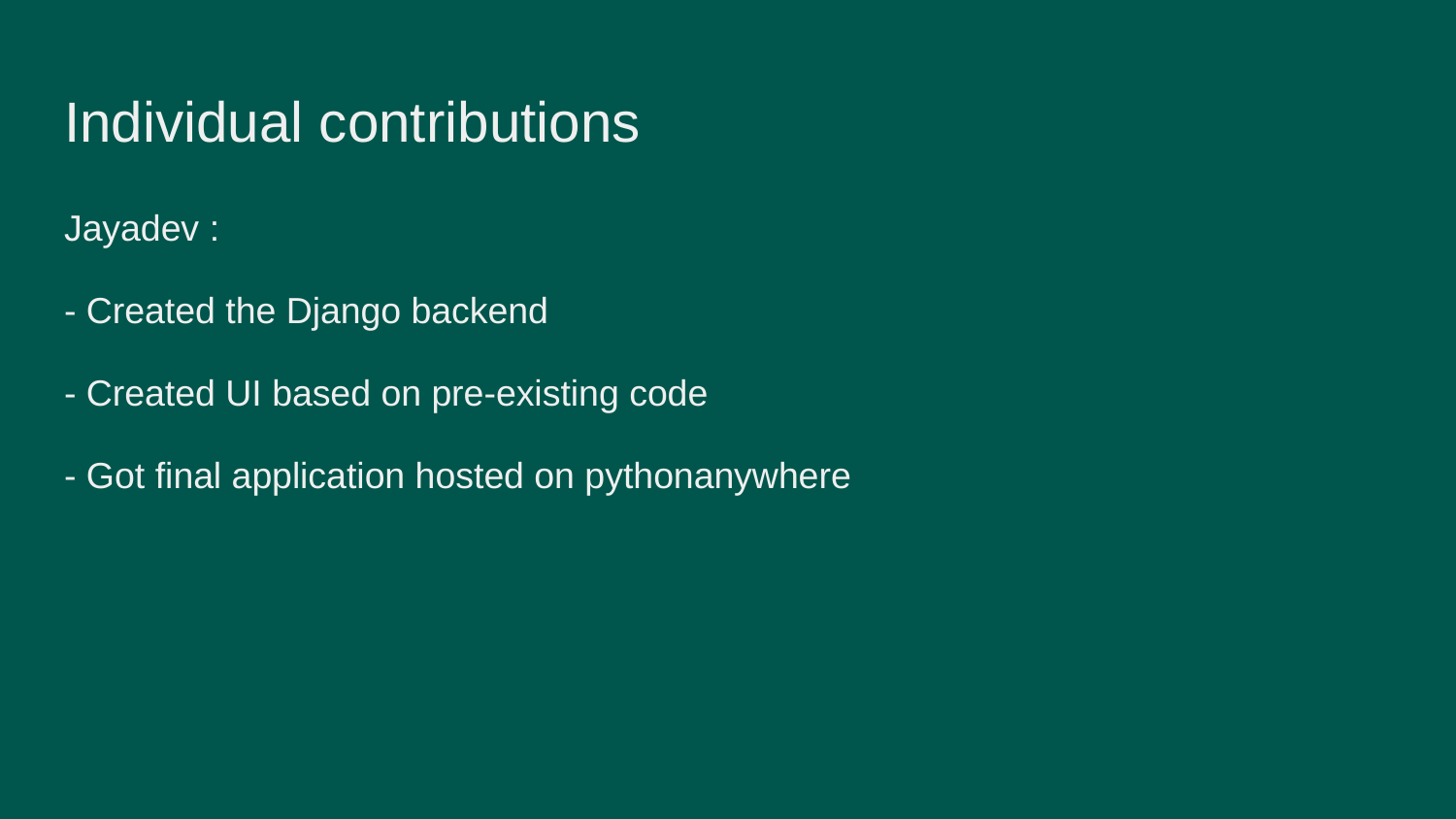

# Individual contributions
Jayadev :
- Created the Django backend
- Created UI based on pre-existing code
- Got final application hosted on pythonanywhere